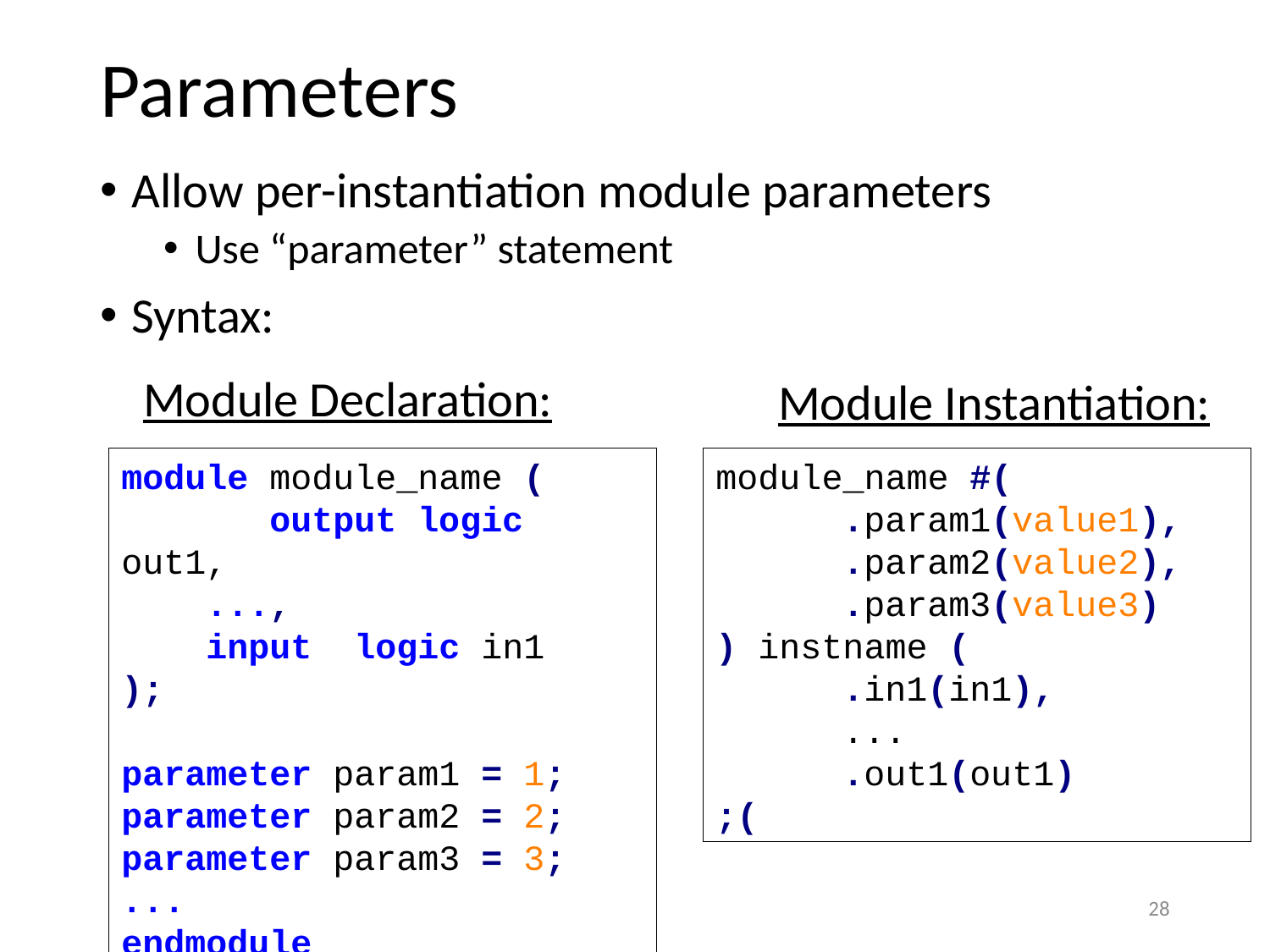

# Parameters
Allow per-instantiation module parameters
Use “parameter” statement
Syntax:

Module Declaration:

Module Instantiation:
module module_name (
	 output logic out1,
    ...,
    input  logic in1
);

parameter param1 = 1;
parameter param2 = 2;
parameter param3 = 3;
...
endmodule
module_name #(
	.param1(value1),
	.param2(value2),
	.param3(value3)
) instname (
	.in1(in1),
	...
	.out1(out1)
;(
28